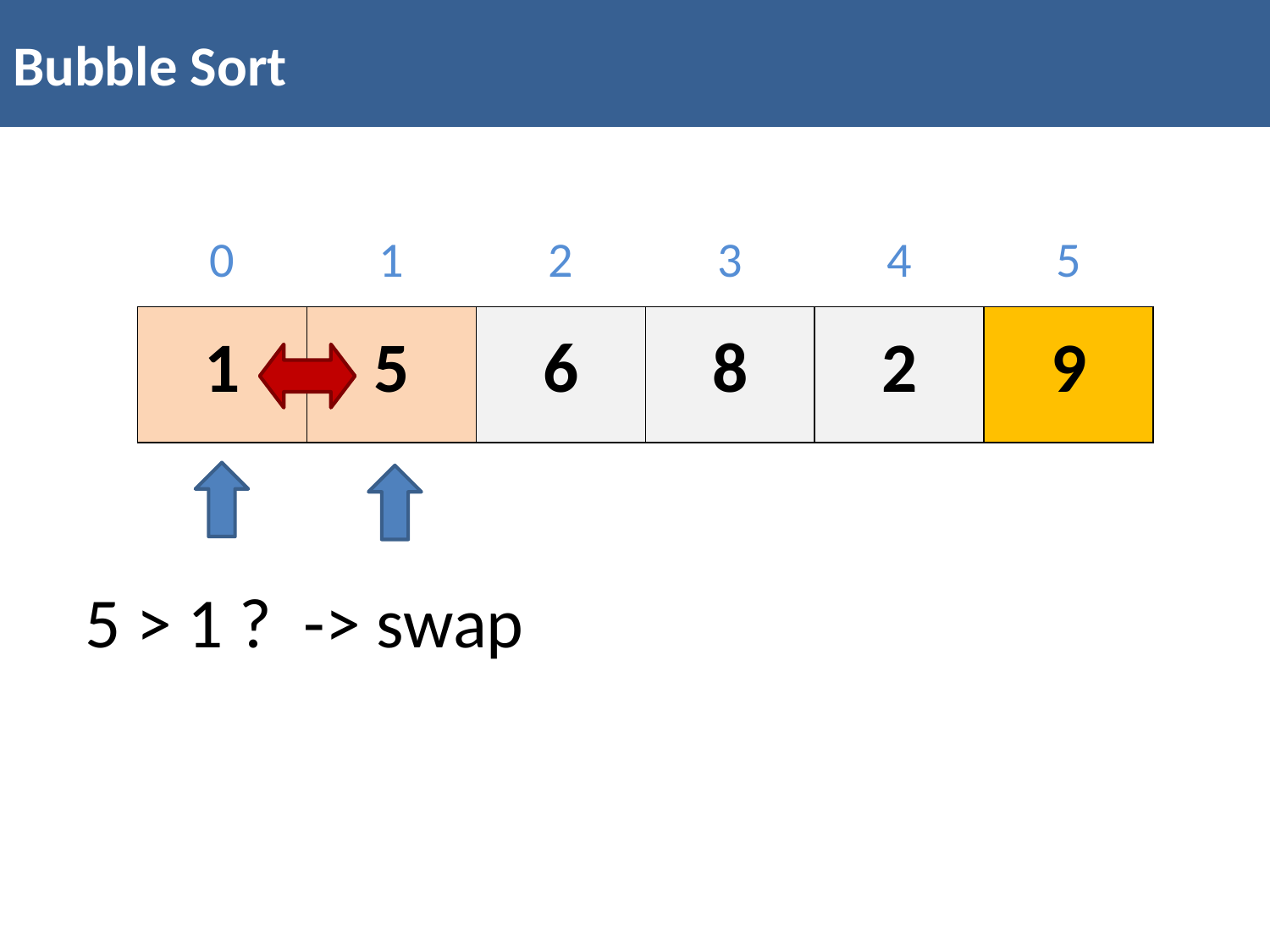

Bubble Sort
| 0 | 1 | 2 | 3 | 4 | 5 |
| --- | --- | --- | --- | --- | --- |
| 1 | 5 | 6 | 8 | 2 | 9 |
| --- | --- | --- | --- | --- | --- |

5 > 1 ?  -> swap